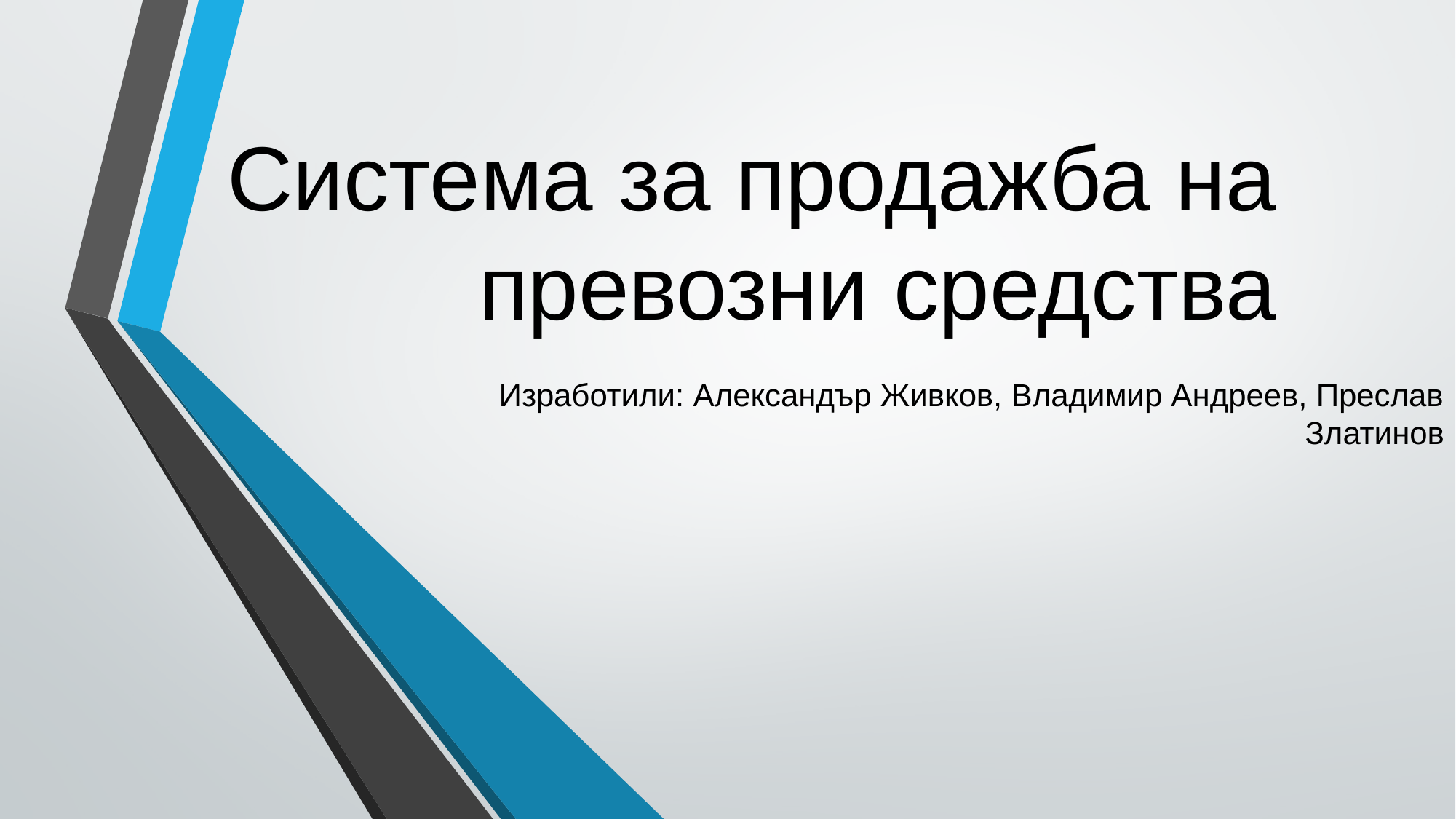

# Система за продажба на превозни средства
Изработили: Александър Живков, Владимир Андреев, Преслав Златинов